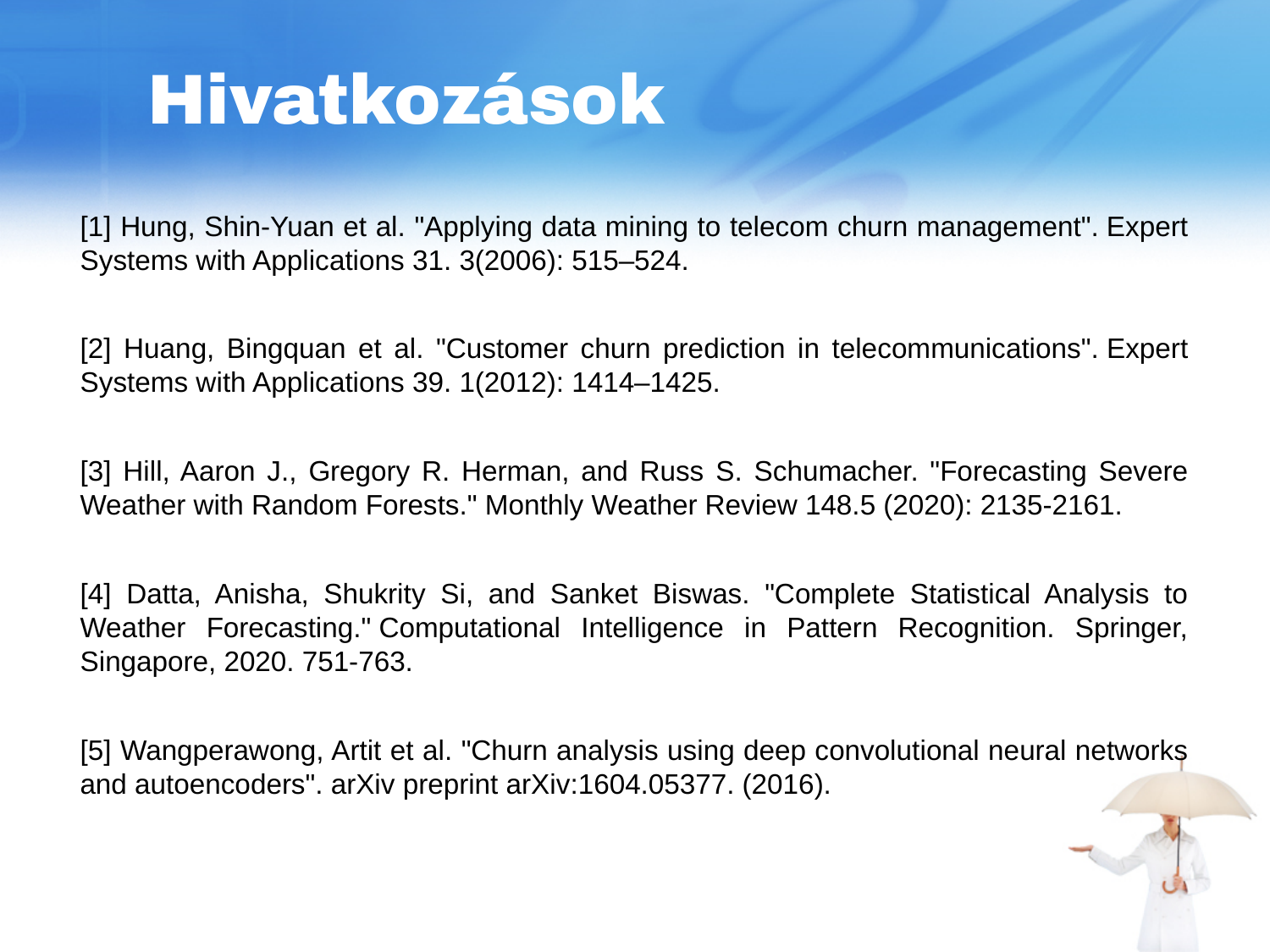

# Hivatkozások
[1] Hung, Shin-Yuan et al. "Applying data mining to telecom churn management". Expert Systems with Applications 31. 3(2006): 515–524.

[2] Huang, Bingquan et al. "Customer churn prediction in telecommunications". Expert Systems with Applications 39. 1(2012): 1414–1425.

[3] Hill, Aaron J., Gregory R. Herman, and Russ S. Schumacher. "Forecasting Severe Weather with Random Forests." Monthly Weather Review 148.5 (2020): 2135-2161.

[4] Datta, Anisha, Shukrity Si, and Sanket Biswas. "Complete Statistical Analysis to Weather Forecasting." Computational Intelligence in Pattern Recognition. Springer, Singapore, 2020. 751-763.

[5] Wangperawong, Artit et al. "Churn analysis using deep convolutional neural networks and autoencoders". arXiv preprint arXiv:1604.05377. (2016).